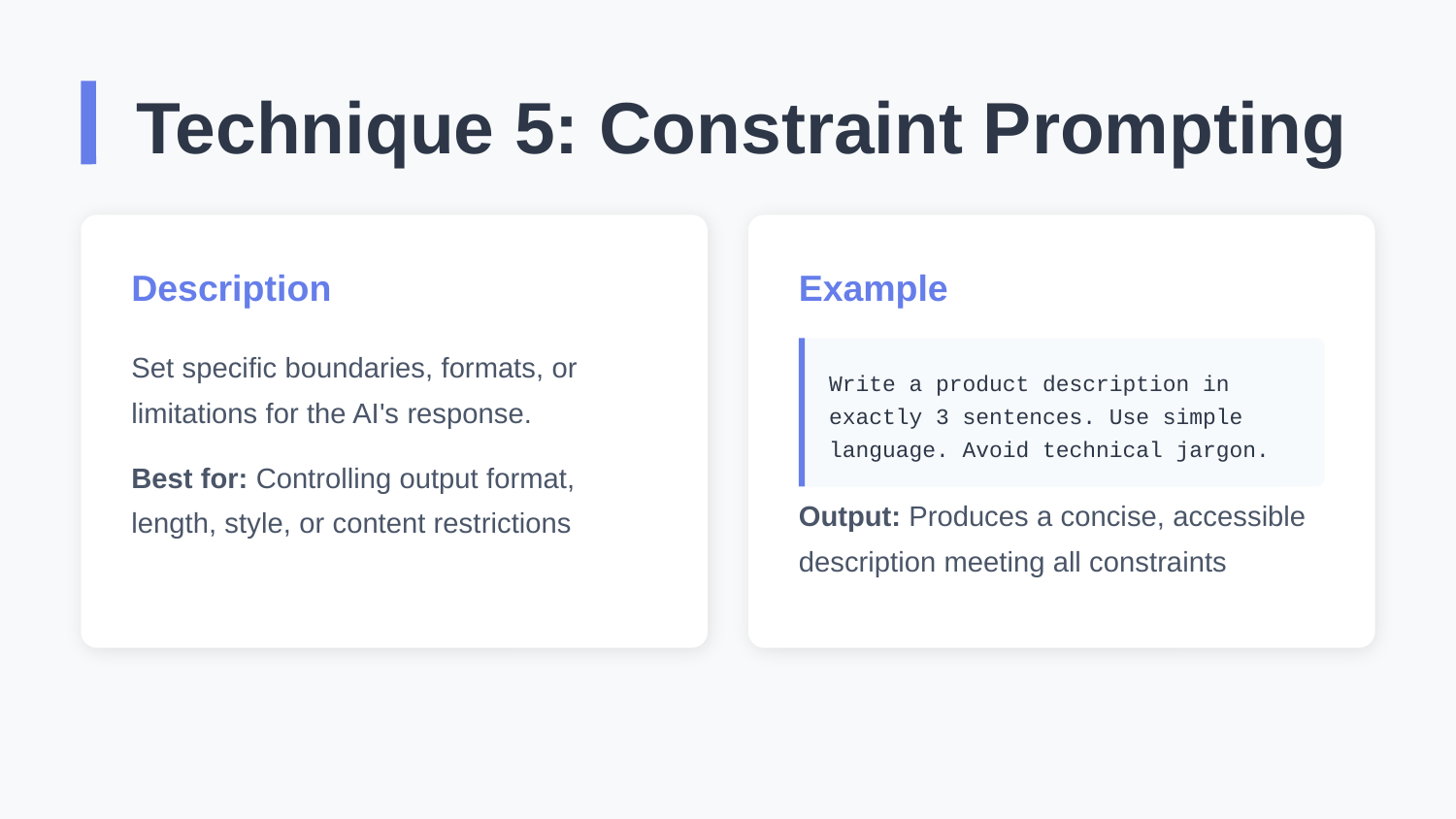

Technique 5: Constraint Prompting

Description
Example
Set specific boundaries, formats, or limitations for the AI's response.

Write a product description in exactly 3 sentences. Use simple language. Avoid technical jargon.
Best for: Controlling output format, length, style, or content restrictions
Output: Produces a concise, accessible description meeting all constraints